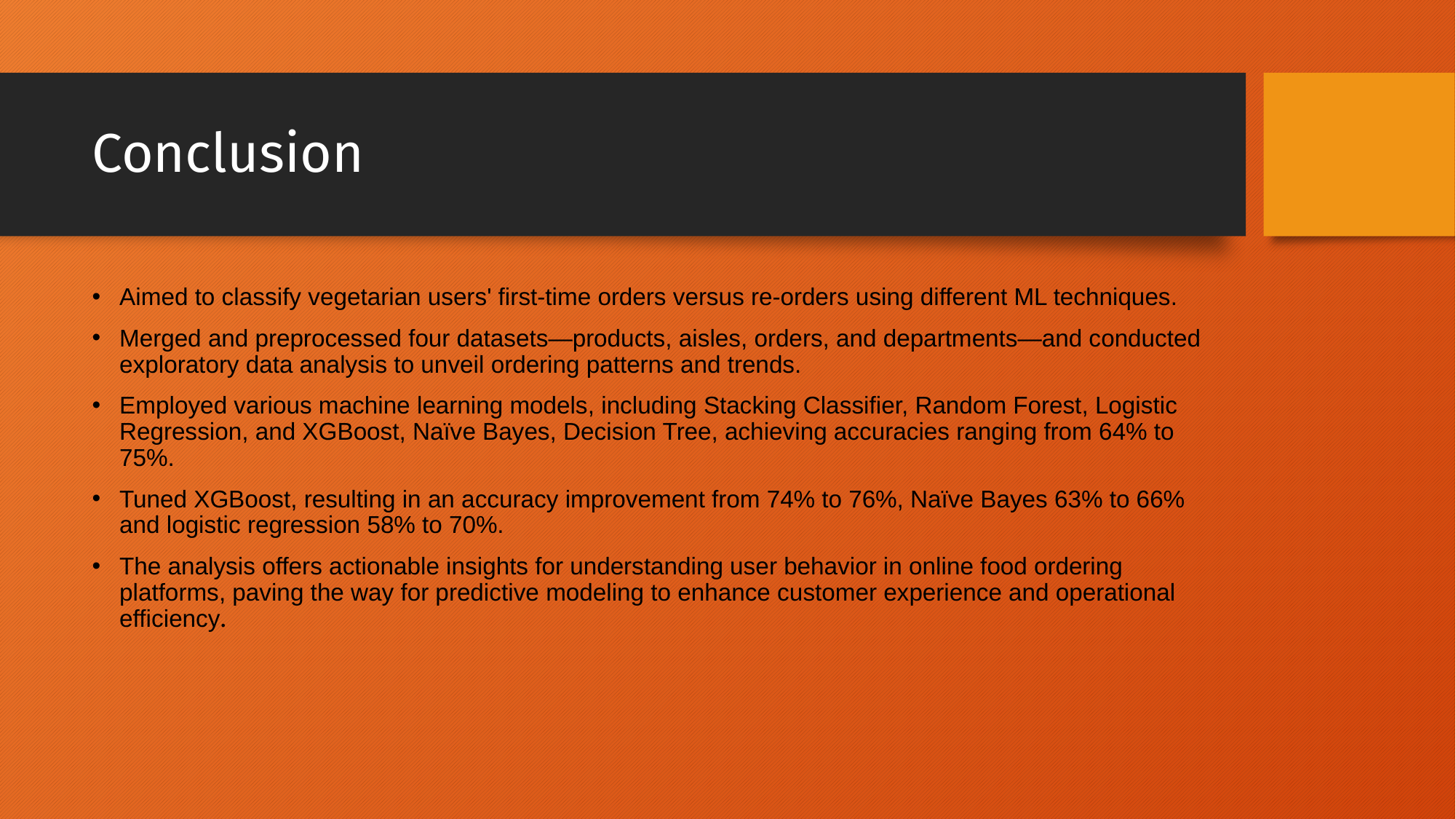

# Conclusion
Aimed to classify vegetarian users' first-time orders versus re-orders using different ML techniques.
Merged and preprocessed four datasets—products, aisles, orders, and departments—and conducted exploratory data analysis to unveil ordering patterns and trends.
Employed various machine learning models, including Stacking Classifier, Random Forest, Logistic Regression, and XGBoost, Naïve Bayes, Decision Tree, achieving accuracies ranging from 64% to 75%.
Tuned XGBoost, resulting in an accuracy improvement from 74% to 76%, Naïve Bayes 63% to 66% and logistic regression 58% to 70%.
The analysis offers actionable insights for understanding user behavior in online food ordering platforms, paving the way for predictive modeling to enhance customer experience and operational efficiency.